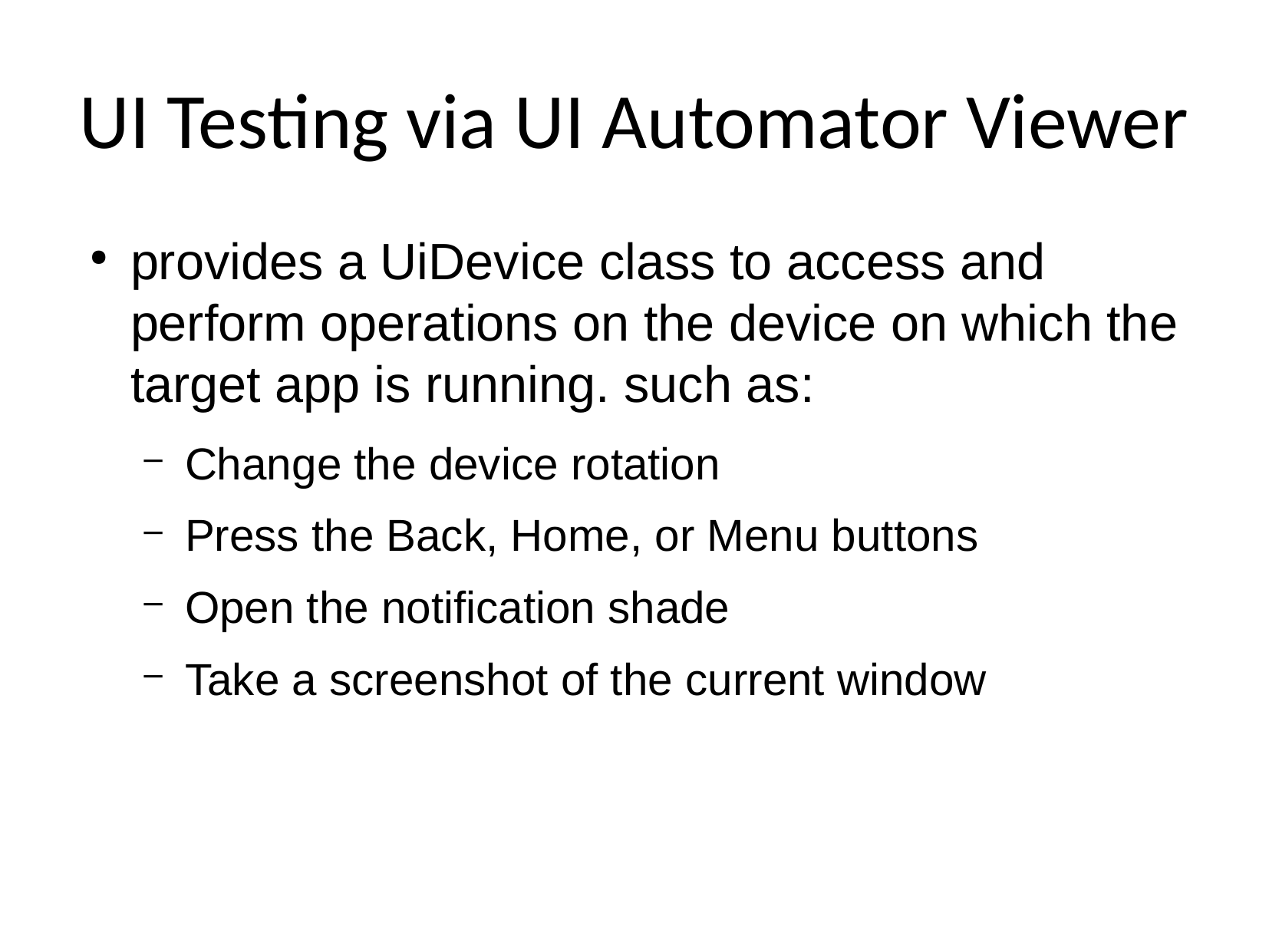

# UI Testing via UI Automator Viewer
provides a UiDevice class to access and perform operations on the device on which the target app is running. such as:
Change the device rotation
Press the Back, Home, or Menu buttons
Open the notification shade
Take a screenshot of the current window